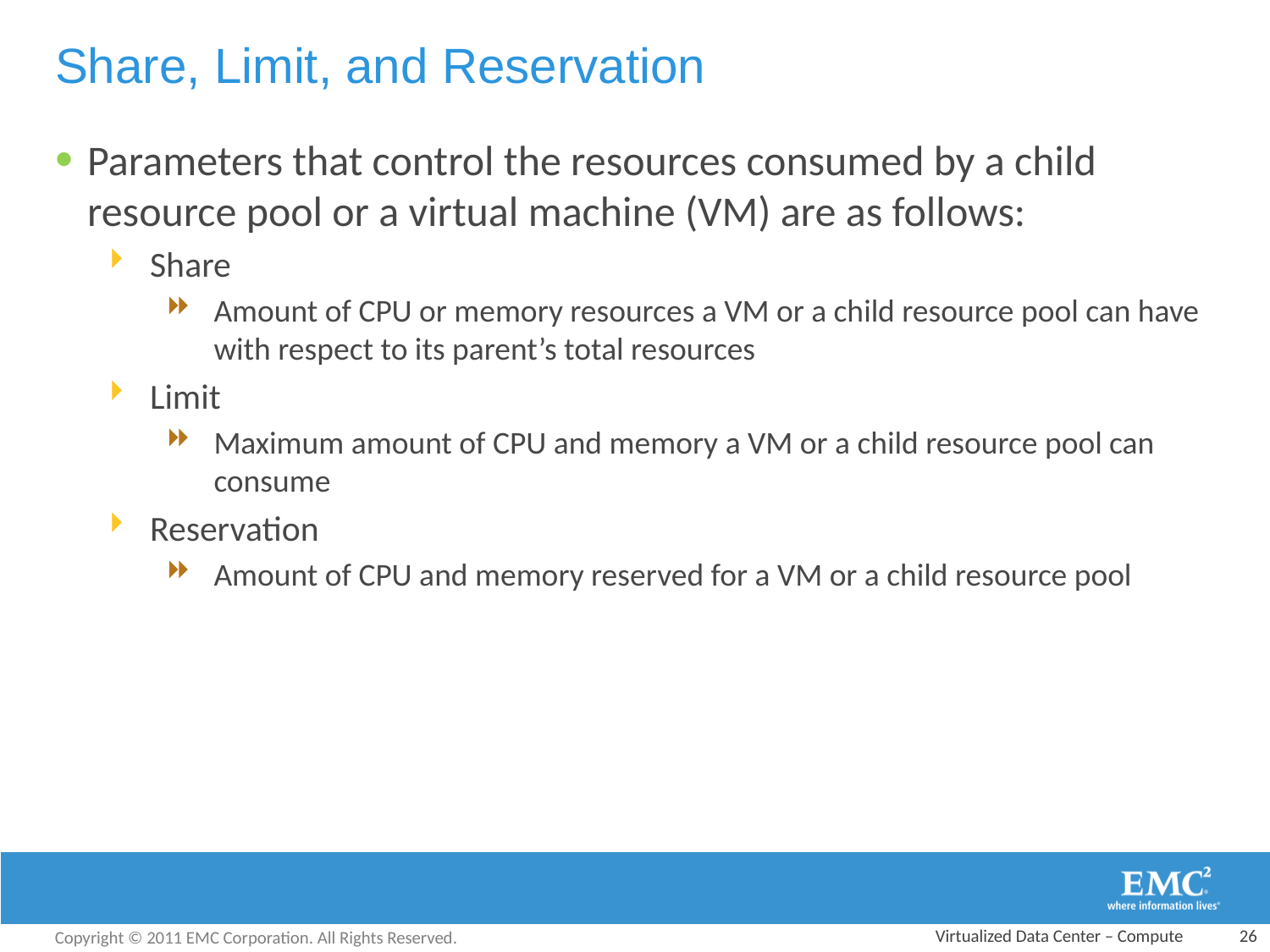

# Share, Limit, and Reservation
Parameters that control the resources consumed by a child resource pool or a virtual machine (VM) are as follows:
Share
Amount of CPU or memory resources a VM or a child resource pool can have with respect to its parent’s total resources
Limit
Maximum amount of CPU and memory a VM or a child resource pool can consume
Reservation
Amount of CPU and memory reserved for a VM or a child resource pool
Virtualized Data Center – Compute
26